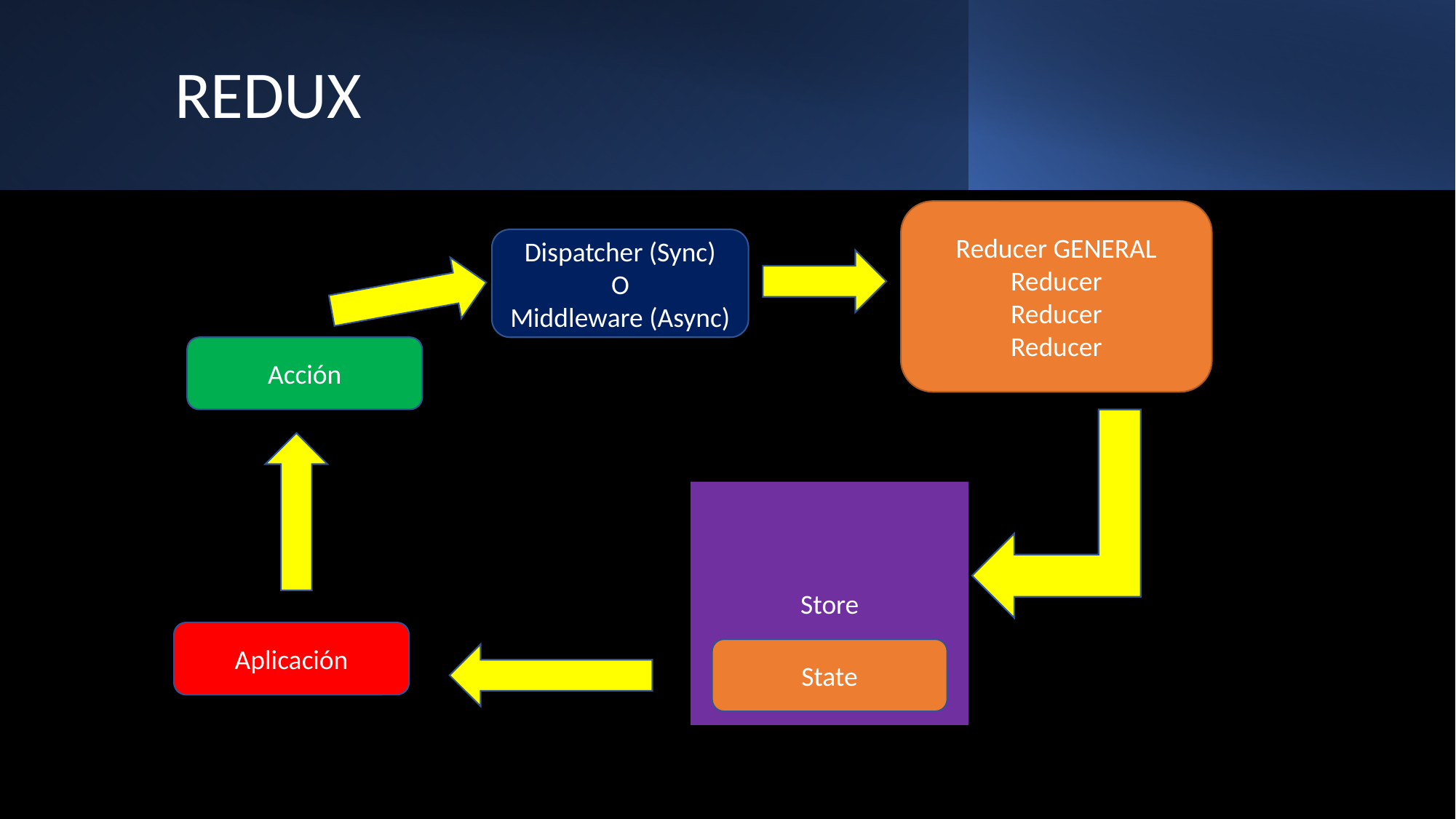

# REDUX
Reducer GENERAL
Reducer
Reducer
Reducer

Dispatcher (Sync)
O
Middleware (Async)
Acción

Store

Aplicación
State